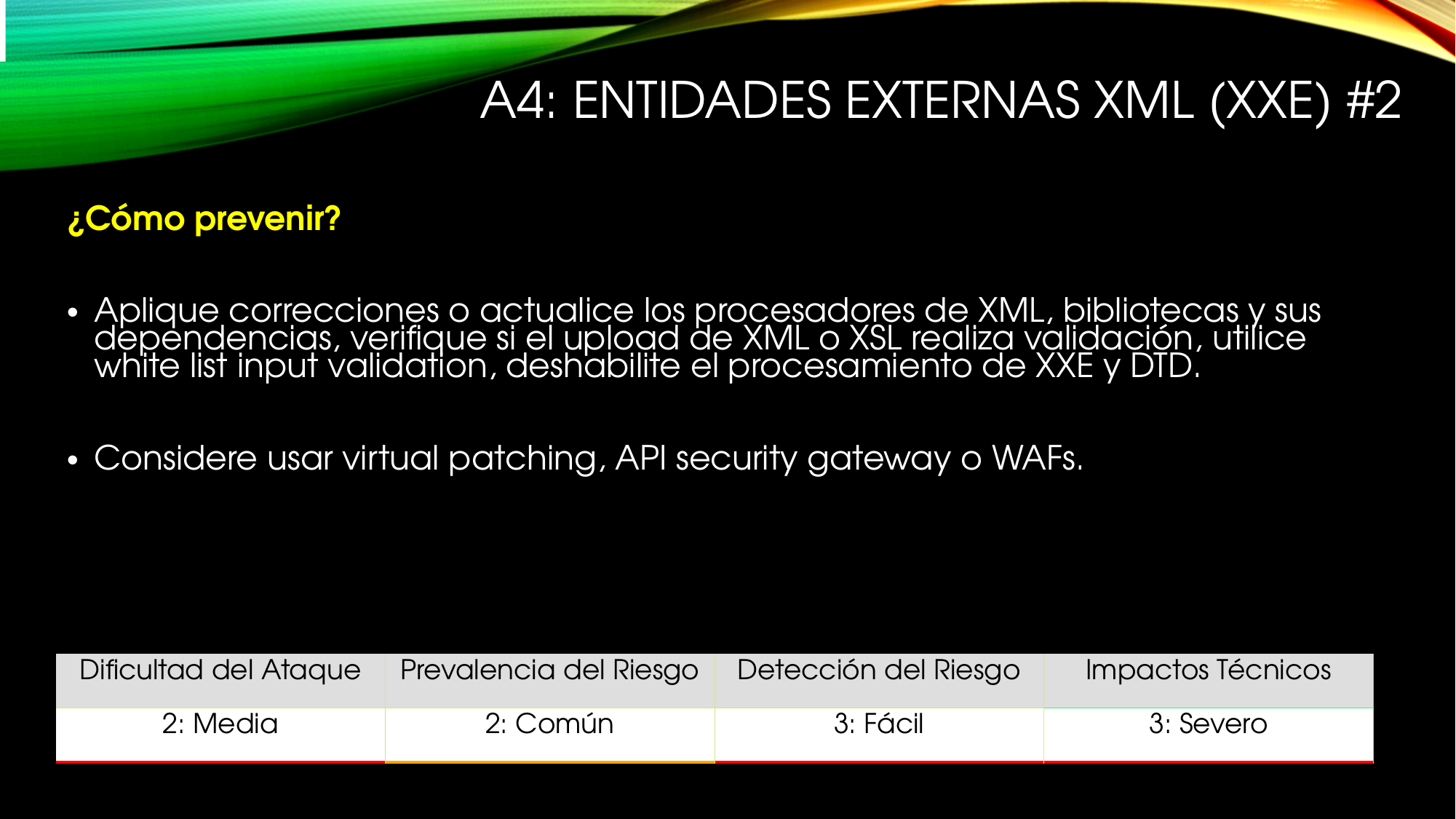

A4: Entidades Externas XML (XXE) #2
¿Cómo prevenir?

Aplique correcciones o actualice los procesadores de XML, bibliotecas y sus dependencias, verifique si el upload de XML o XSL realiza validación, utilice white list input validation, deshabilite el procesamiento de XXE y DTD.

Considere usar virtual patching, API security gateway o WAFs.
| Dificultad del Ataque | Prevalencia del Riesgo | Detección del Riesgo | Impactos Técnicos |
| --- | --- | --- | --- |
| 2: Media | 2: Común | 3: Fácil | 3: Severo |